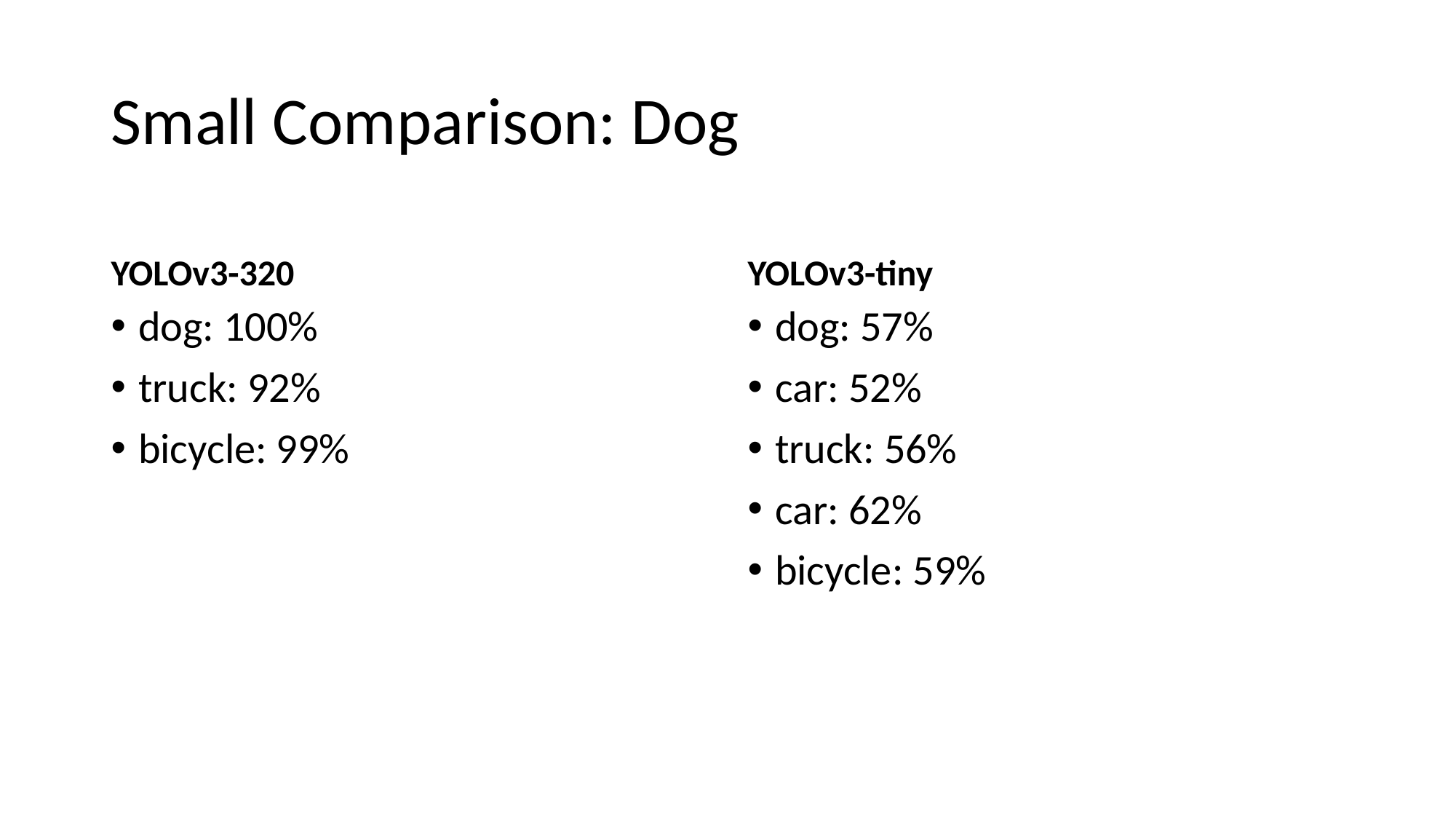

# Small Comparison: Dog
YOLOv3-320
YOLOv3-tiny
dog: 100%
truck: 92%
bicycle: 99%

dog: 57%
car: 52%
truck: 56%
car: 62%
bicycle: 59%